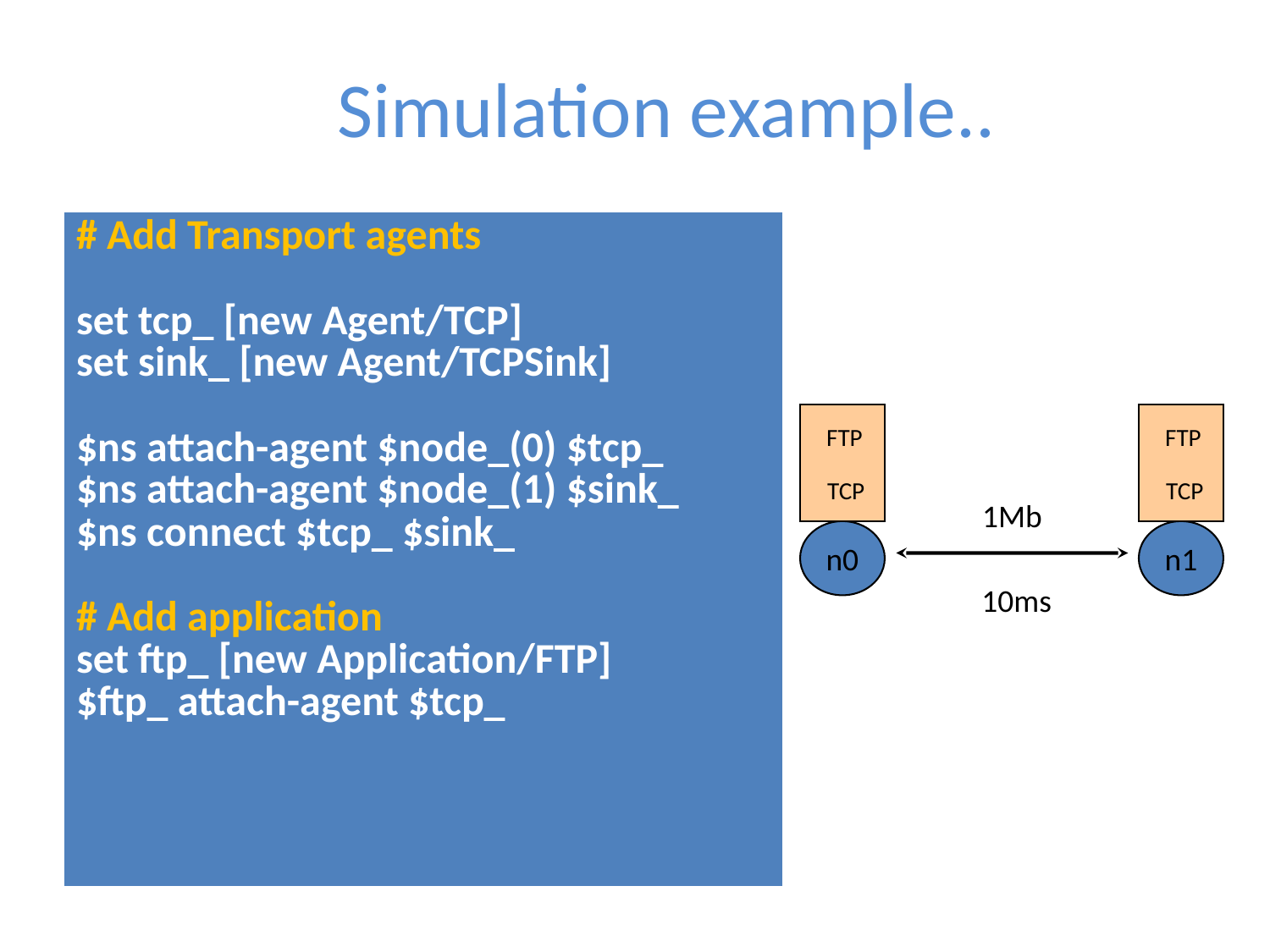

# Simulation example..
| # Add Transport agents set tcp\_ [new Agent/TCP] set sink\_ [new Agent/TCPSink] $ns attach-agent $node\_(0) $tcp\_ $ns attach-agent $node\_(1) $sink\_ $ns connect $tcp\_ $sink\_ # Add application set ftp\_ [new Application/FTP] $ftp\_ attach-agent $tcp\_ |
| --- |

FTP
TCP
FTP
TCP
1Mb
n0
n1

10ms